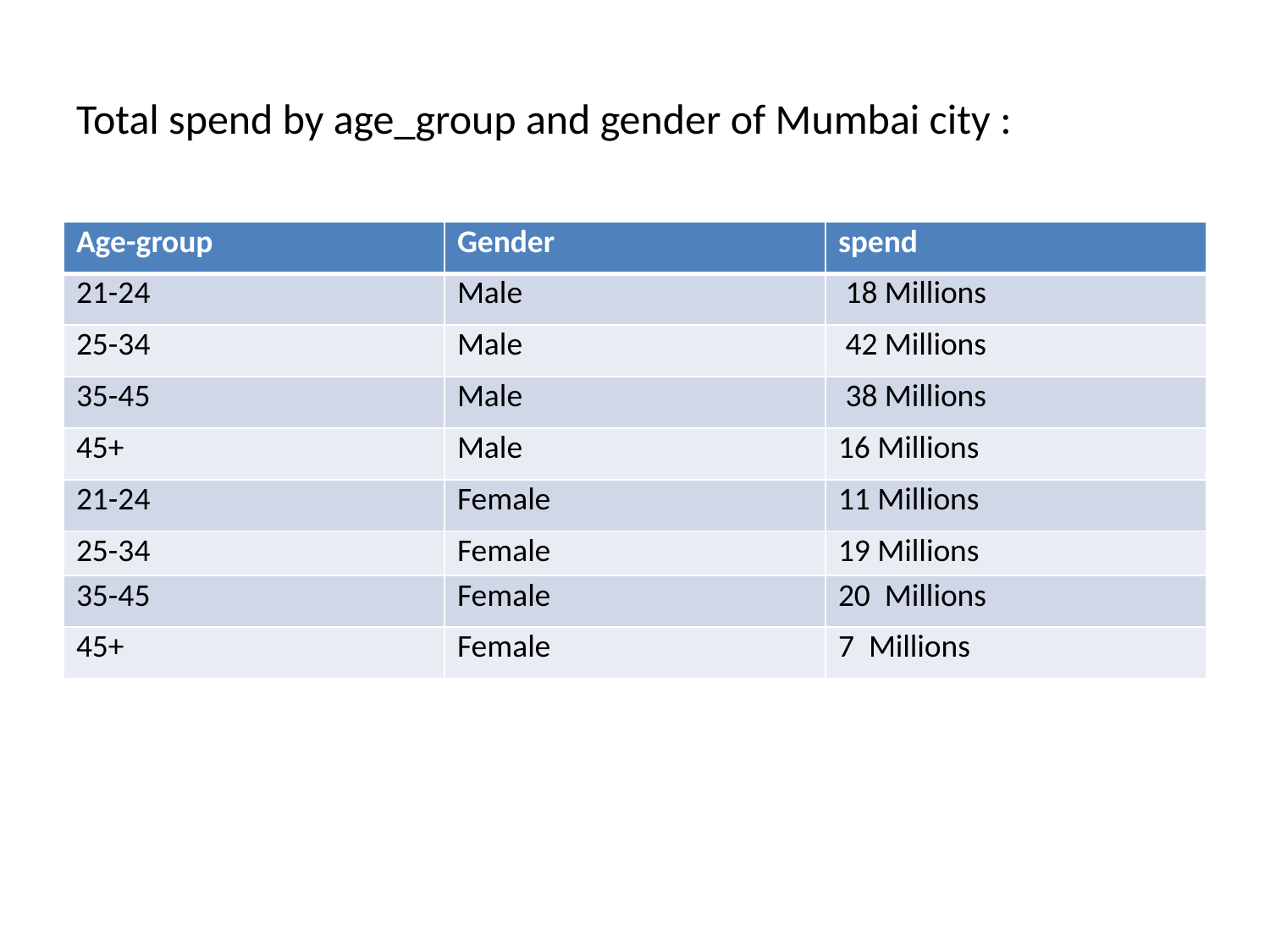

# Total spend by age_group and gender of Mumbai city :
| Age-group | Gender | spend |
| --- | --- | --- |
| 21-24 | Male | 18 Millions |
| 25-34 | Male | 42 Millions |
| 35-45 | Male | 38 Millions |
| 45+ | Male | 16 Millions |
| 21-24 | Female | 11 Millions |
| 25-34 | Female | 19 Millions |
| 35-45 | Female | 20 Millions |
| 45+ | Female | 7 Millions |